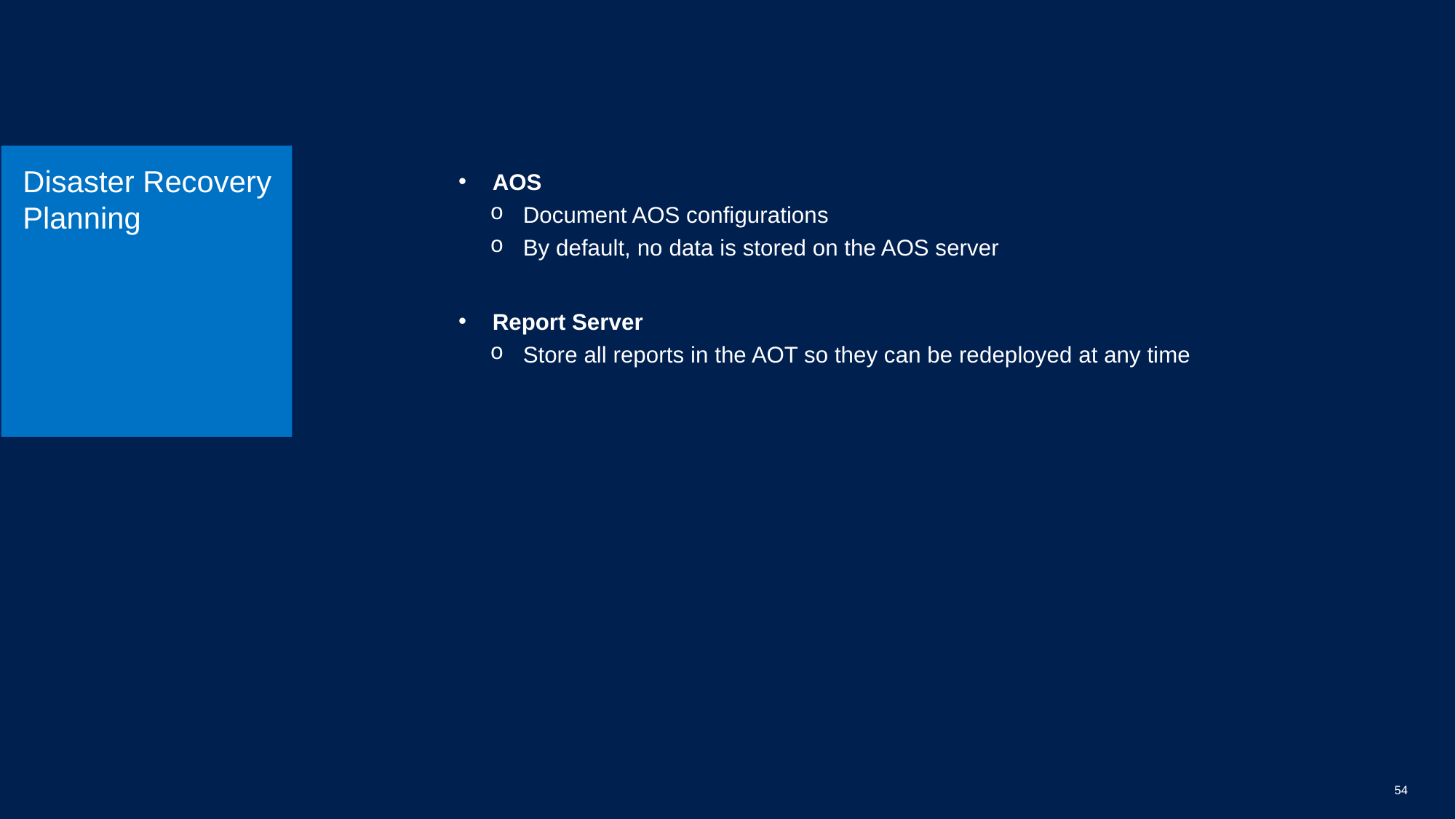

# Disaster Recovery Planning
AOS
Document AOS configurations
By default, no data is stored on the AOS server

Report Server
Store all reports in the AOT so they can be redeployed at any time
54